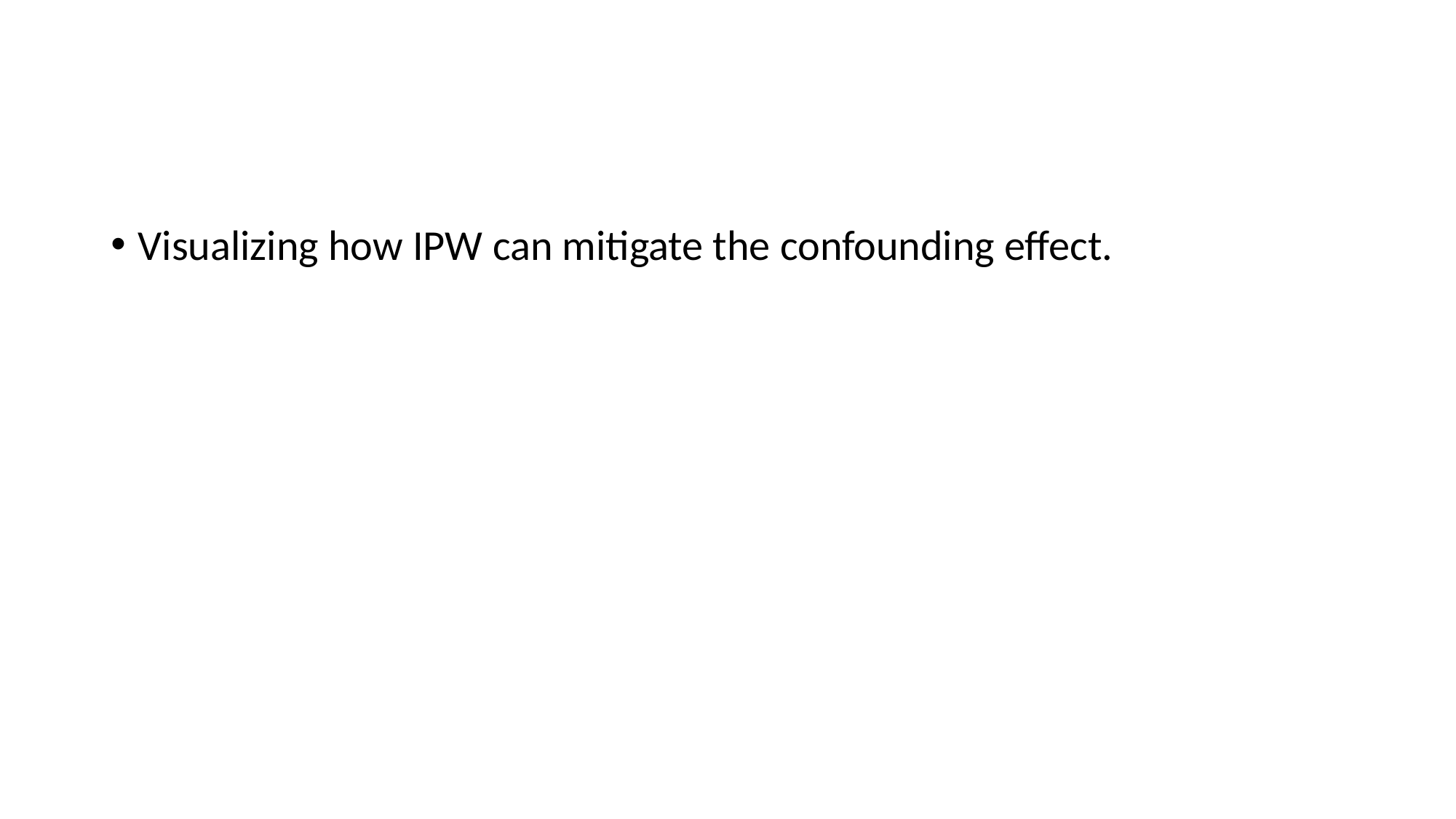

Visualizing how IPW can mitigate the confounding effect.